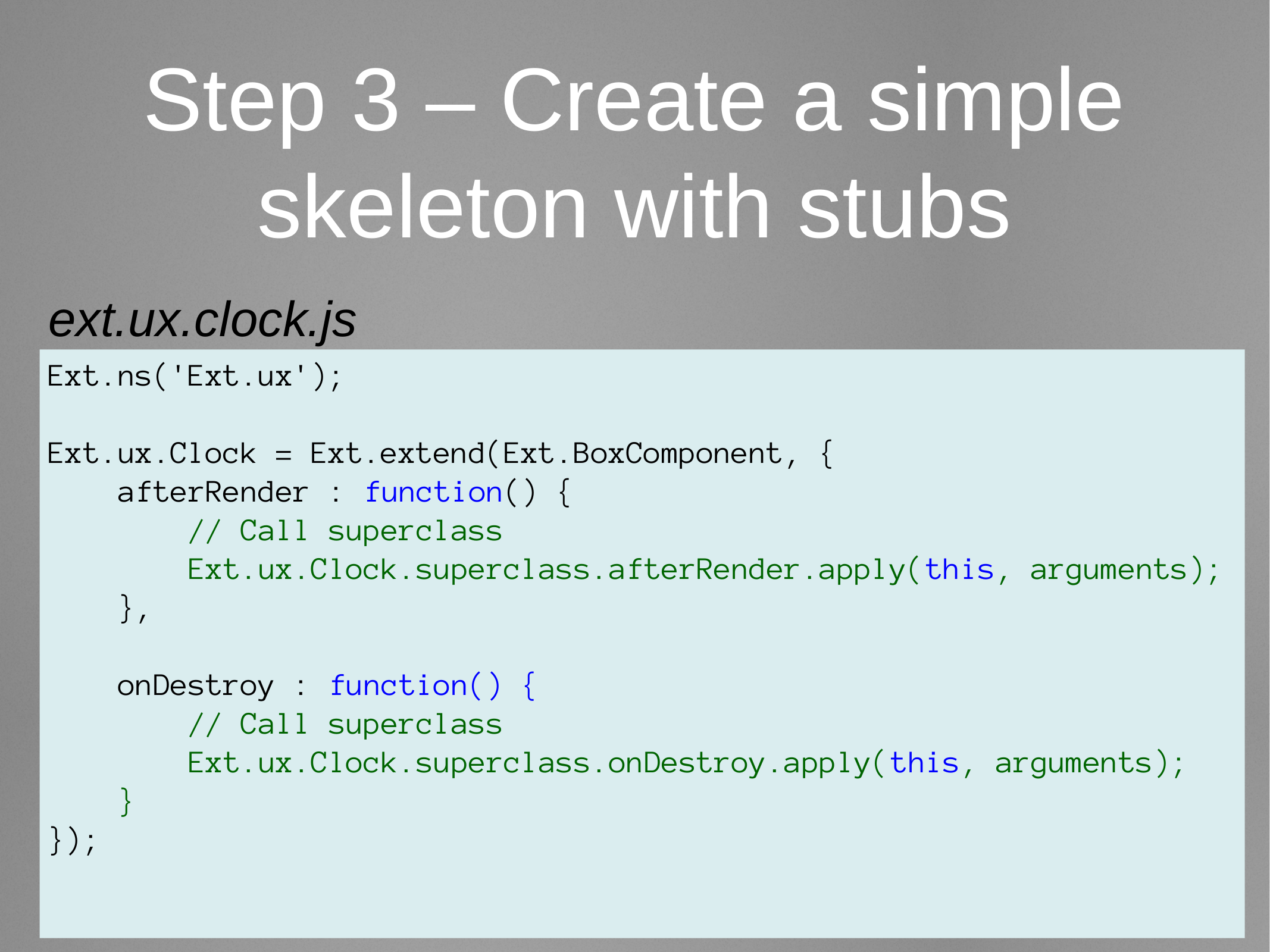

Step 3 – Create a simple skeleton with stubs

ext.ux.clock.js
Ext.ns('Ext.ux');

Ext.ux.Clock = Ext.extend(Ext.BoxComponent, {
    afterRender : function() {
        // Call superclass
        Ext.ux.Clock.superclass.afterRender.apply(this, arguments);
    },

    onDestroy : function() {
        // Call superclass
        Ext.ux.Clock.superclass.onDestroy.apply(this, arguments);
    }
});